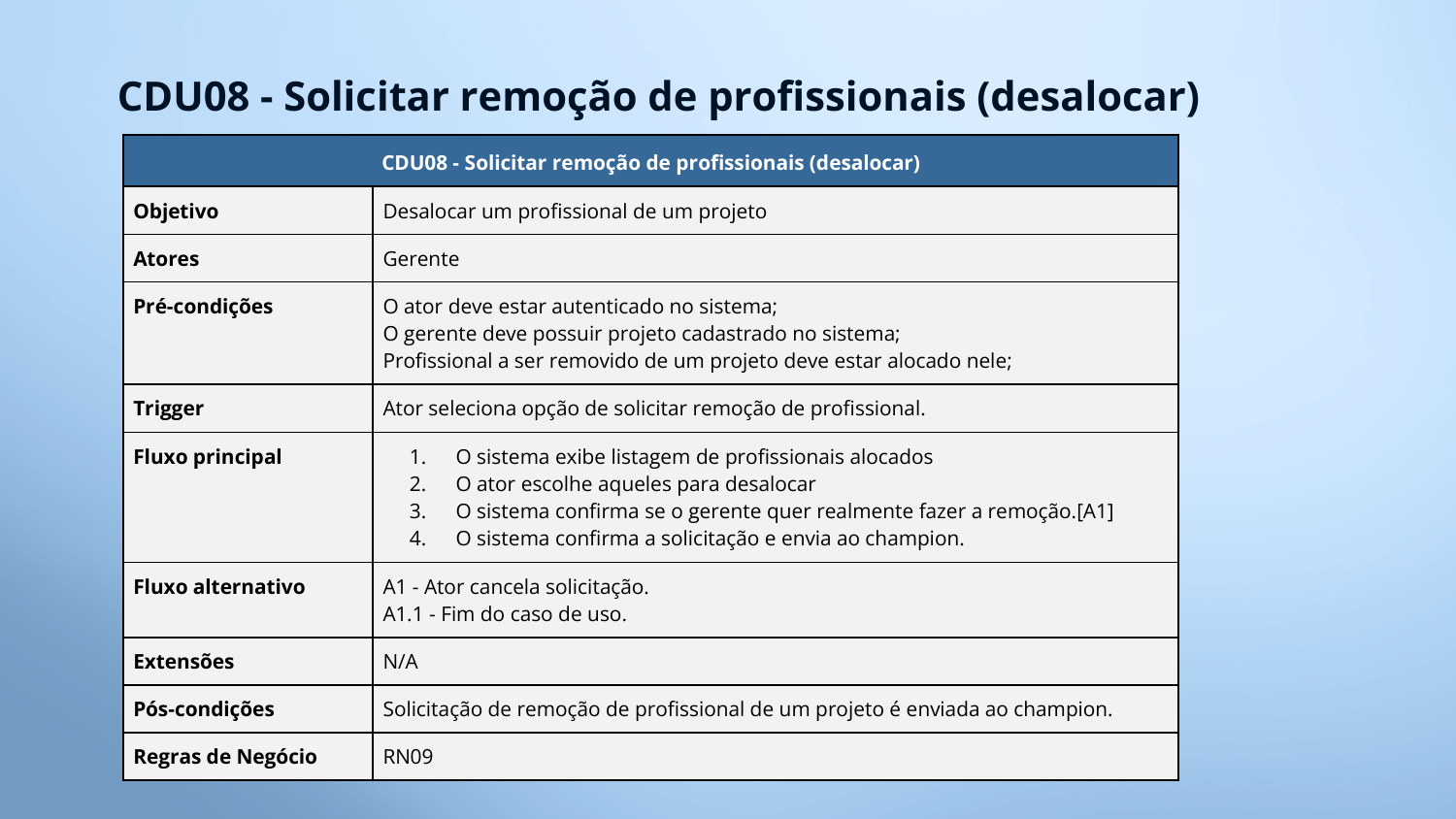

CDU08 - Solicitar remoção de profissionais (desalocar)
| CDU08 - Solicitar remoção de profissionais (desalocar) |  |
| --- | --- |
| Objetivo | Desalocar um profissional de um projeto |
| Atores | Gerente |
| Pré-condições | O ator deve estar autenticado no sistema; O gerente deve possuir projeto cadastrado no sistema; Profissional a ser removido de um projeto deve estar alocado nele; |
| Trigger | Ator seleciona opção de solicitar remoção de profissional. |
| Fluxo principal | O sistema exibe listagem de profissionais alocados O ator escolhe aqueles para desalocar O sistema confirma se o gerente quer realmente fazer a remoção.[A1] O sistema confirma a solicitação e envia ao champion. |
| Fluxo alternativo | A1 - Ator cancela solicitação. A1.1 - Fim do caso de uso. |
| Extensões | N/A |
| Pós-condições | Solicitação de remoção de profissional de um projeto é enviada ao champion. |
| Regras de Negócio | RN09 |